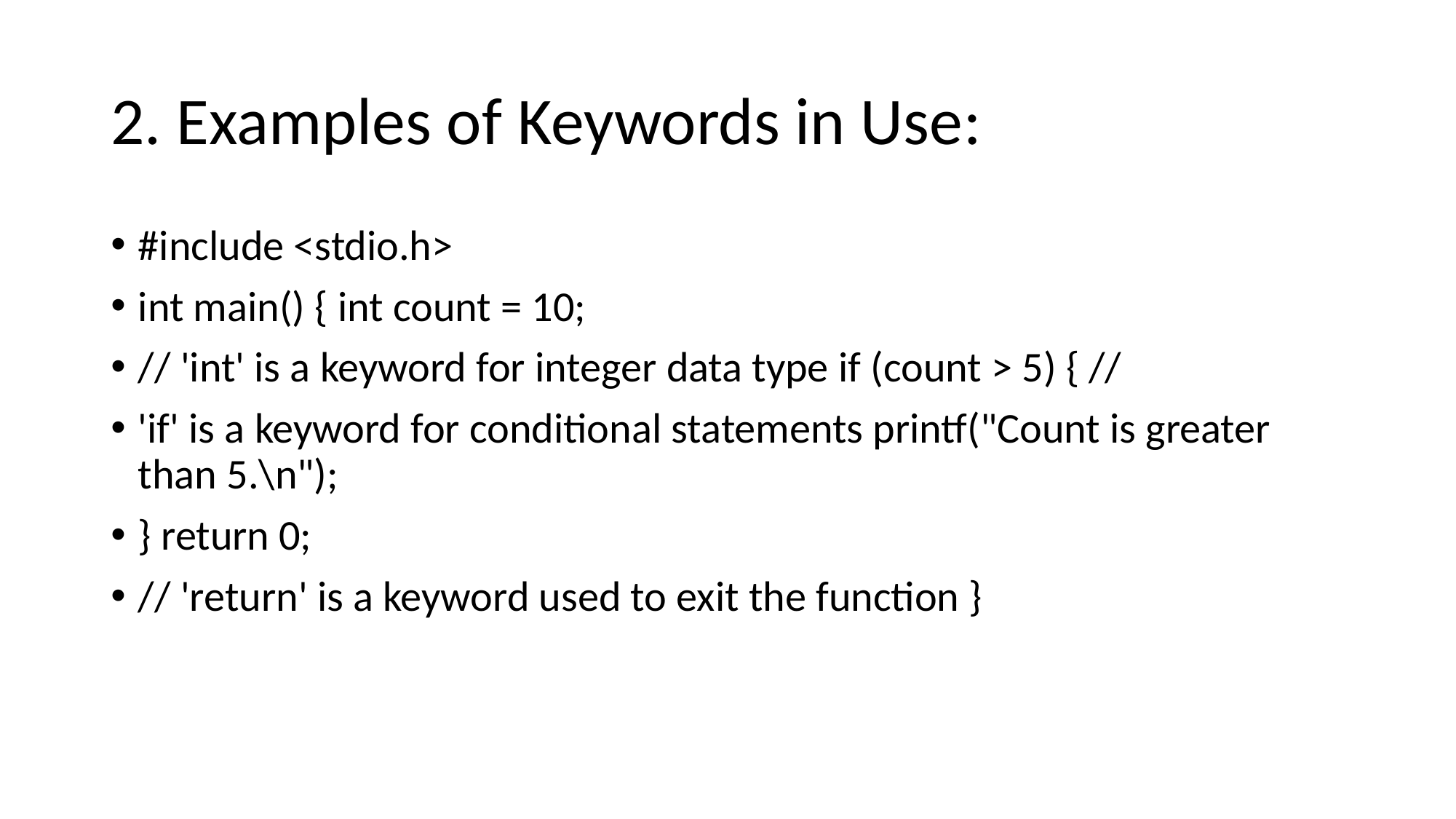

# 2. Examples of Keywords in Use:
#include <stdio.h>
int main() { int count = 10;
// 'int' is a keyword for integer data type if (count > 5) { //
'if' is a keyword for conditional statements printf("Count is greater than 5.\n");
} return 0;
// 'return' is a keyword used to exit the function }